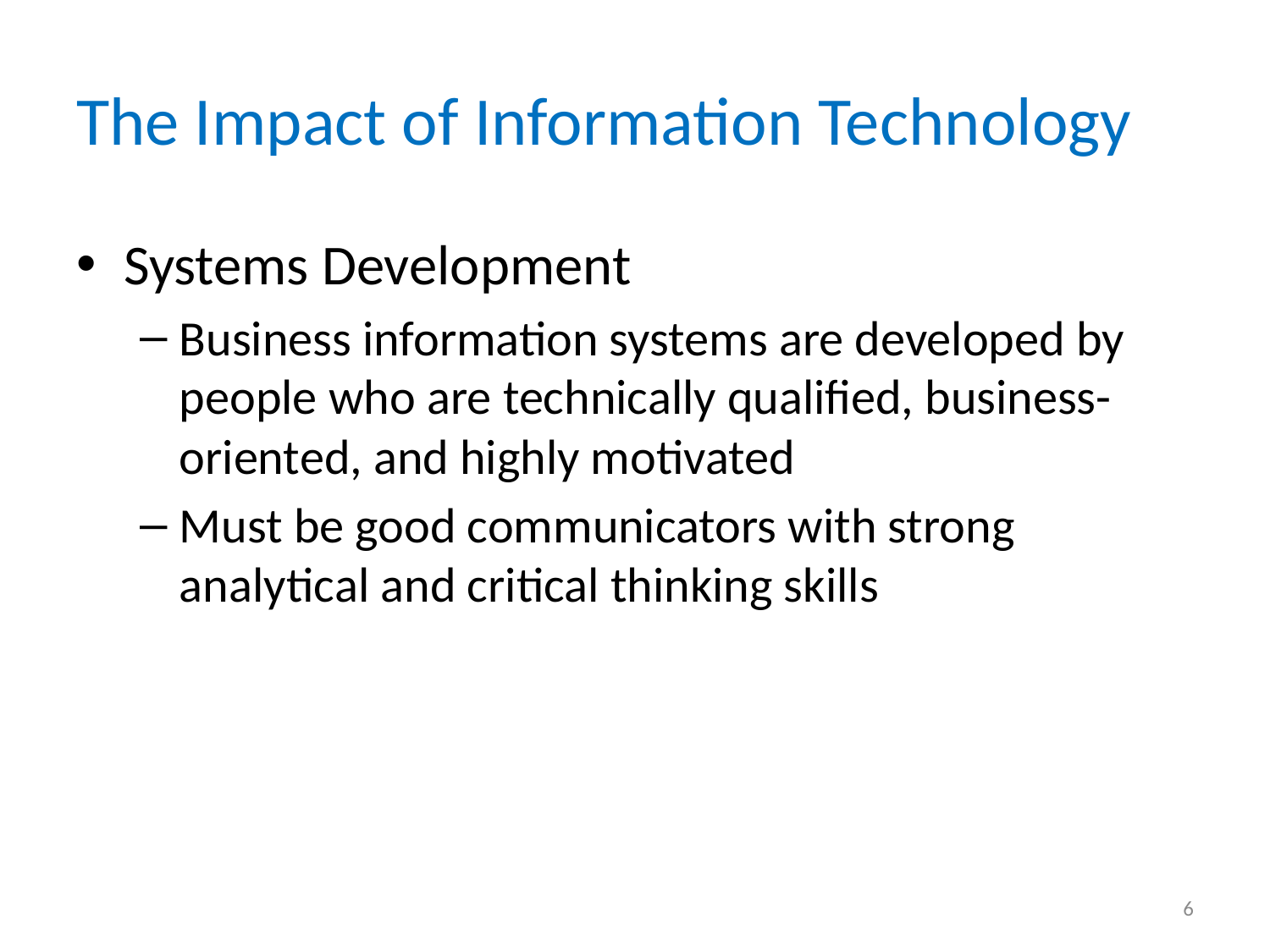

# The Impact of Information Technology
Systems Development
Business information systems are developed by people who are technically qualified, business-oriented, and highly motivated
Must be good communicators with strong analytical and critical thinking skills
6